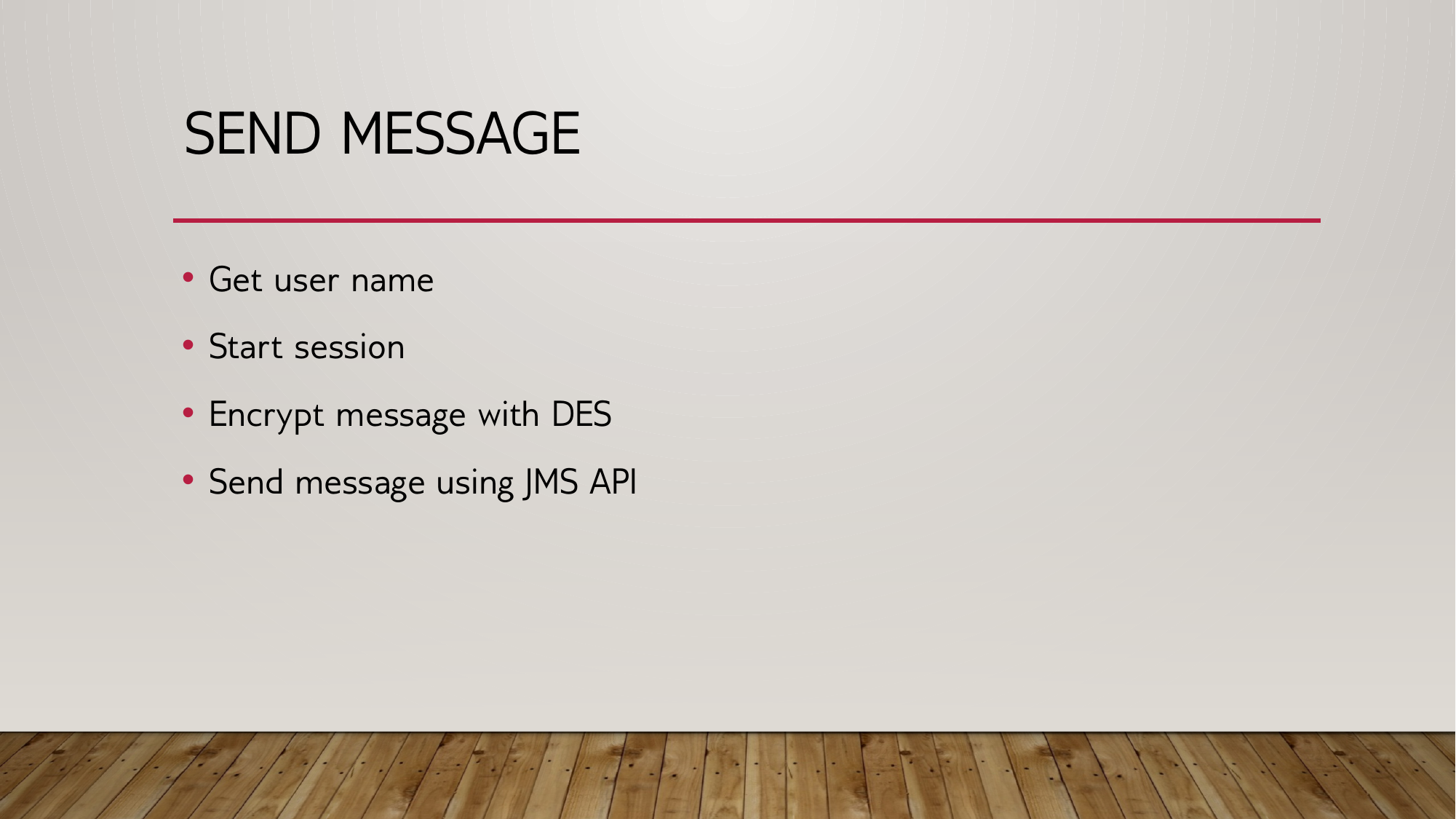

# Send Message
Get user name
Start session
Encrypt message with DES
Send message using JMS API